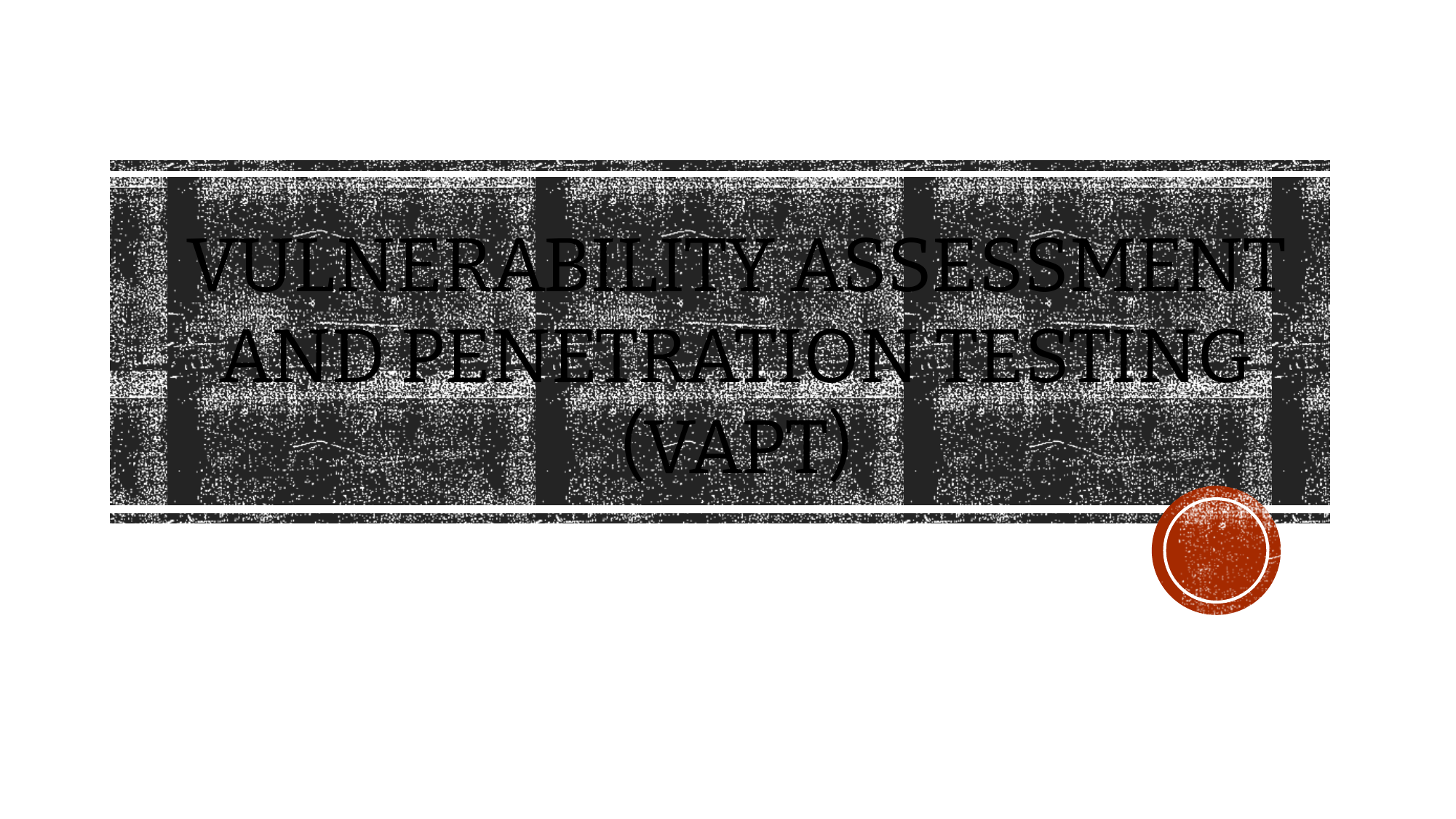

# Vulnerability Assessment and Penetration Testing (VAPT)